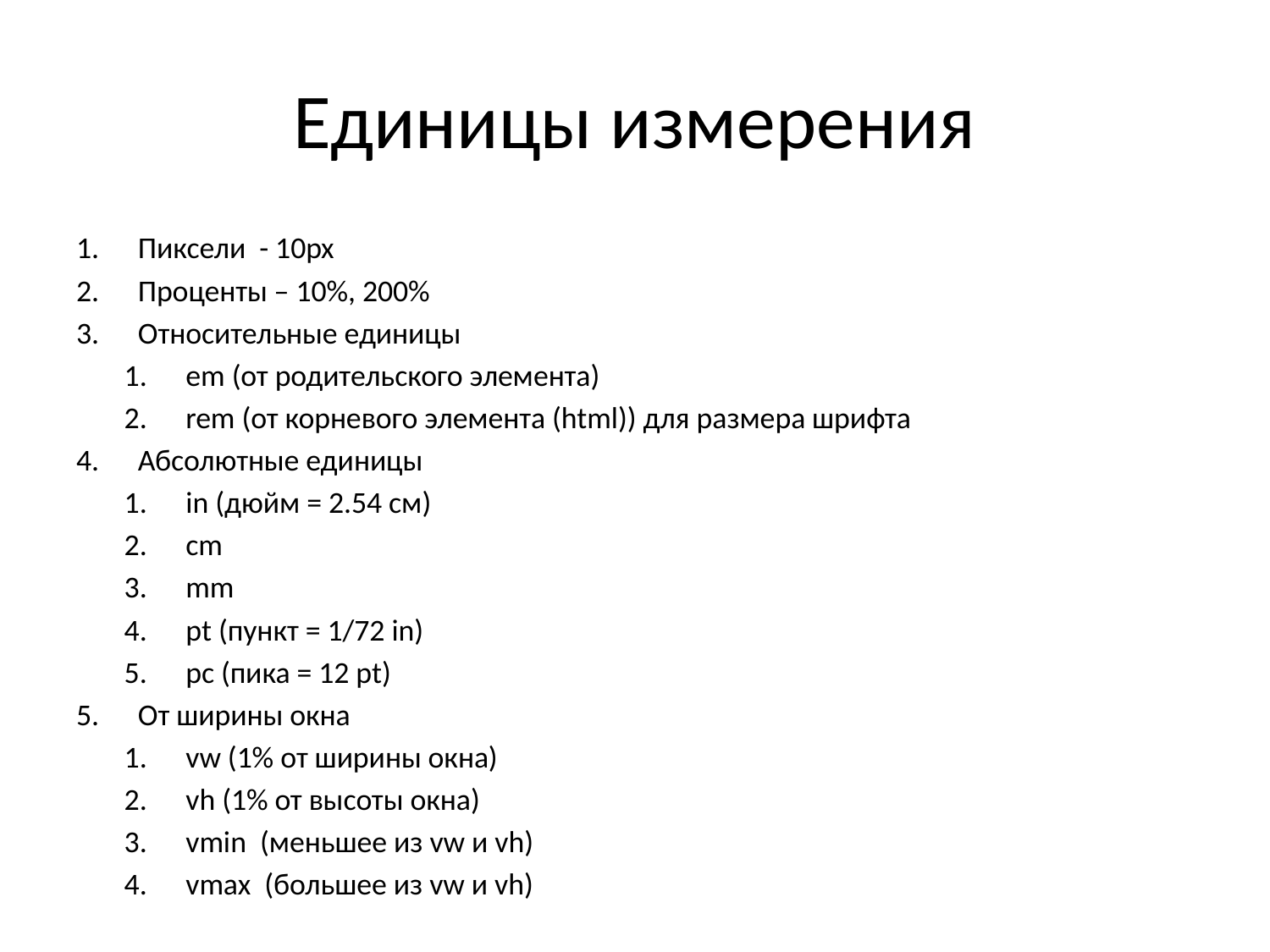

# Единицы измерения
Пиксели  - 10px
Проценты – 10%, 200%
Относительные единицы
em (от родительского элемента)
rem (от корневого элемента (html)) для размера шрифта
Абсолютные единицы
in (дюйм = 2.54 см)
cm
mm
pt (пункт = 1/72 in)
pc (пика = 12 pt)
От ширины окна
vw (1% от ширины окна)
vh (1% от высоты окна)
vmin  (меньшее из vw и vh)
vmax  (большее из vw и vh)